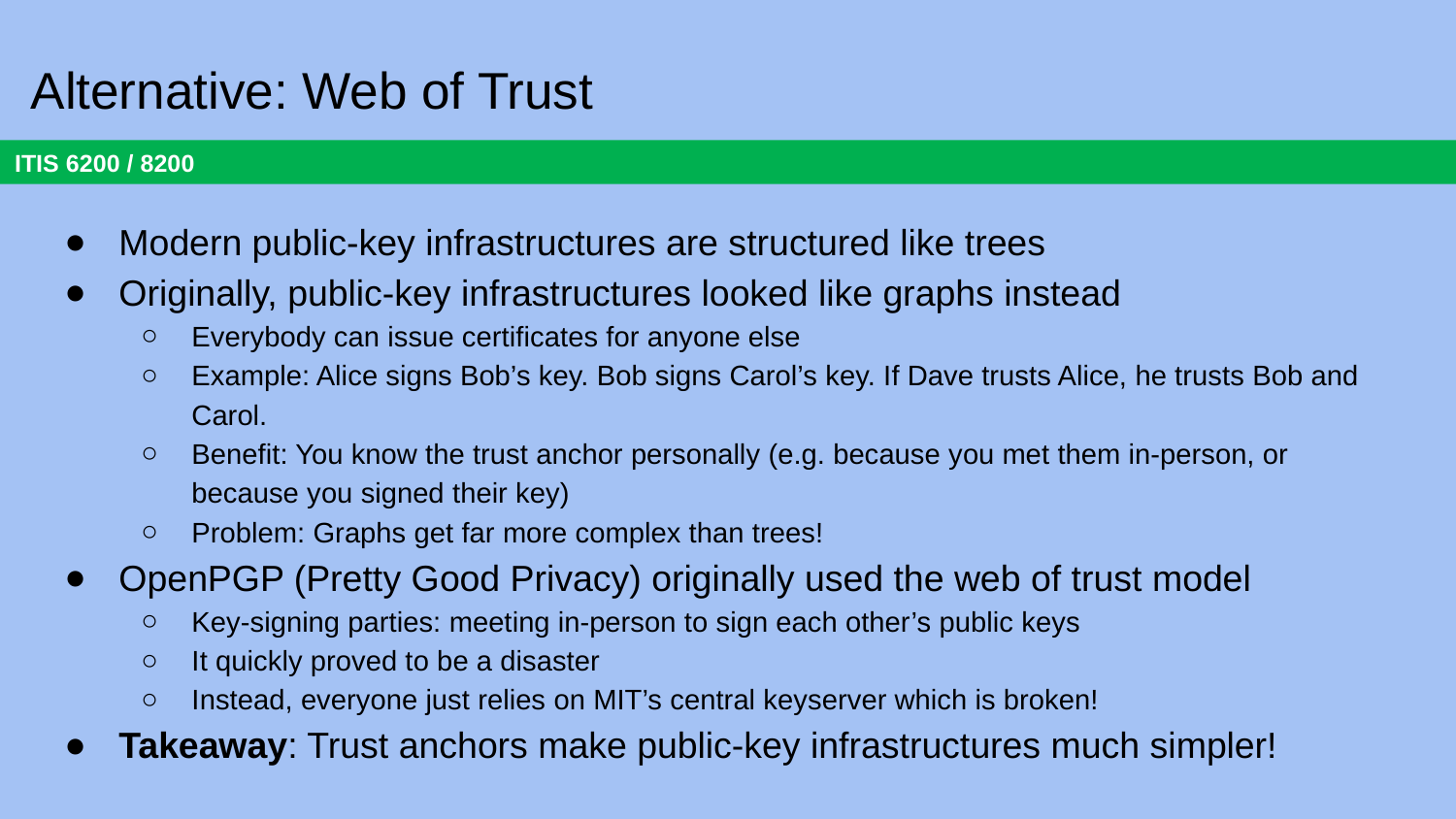

# Alternative: Web of Trust
Modern public-key infrastructures are structured like trees
Originally, public-key infrastructures looked like graphs instead
Everybody can issue certificates for anyone else
Example: Alice signs Bob’s key. Bob signs Carol’s key. If Dave trusts Alice, he trusts Bob and Carol.
Benefit: You know the trust anchor personally (e.g. because you met them in-person, or because you signed their key)
Problem: Graphs get far more complex than trees!
OpenPGP (Pretty Good Privacy) originally used the web of trust model
Key-signing parties: meeting in-person to sign each other’s public keys
It quickly proved to be a disaster
Instead, everyone just relies on MIT’s central keyserver which is broken!
Takeaway: Trust anchors make public-key infrastructures much simpler!